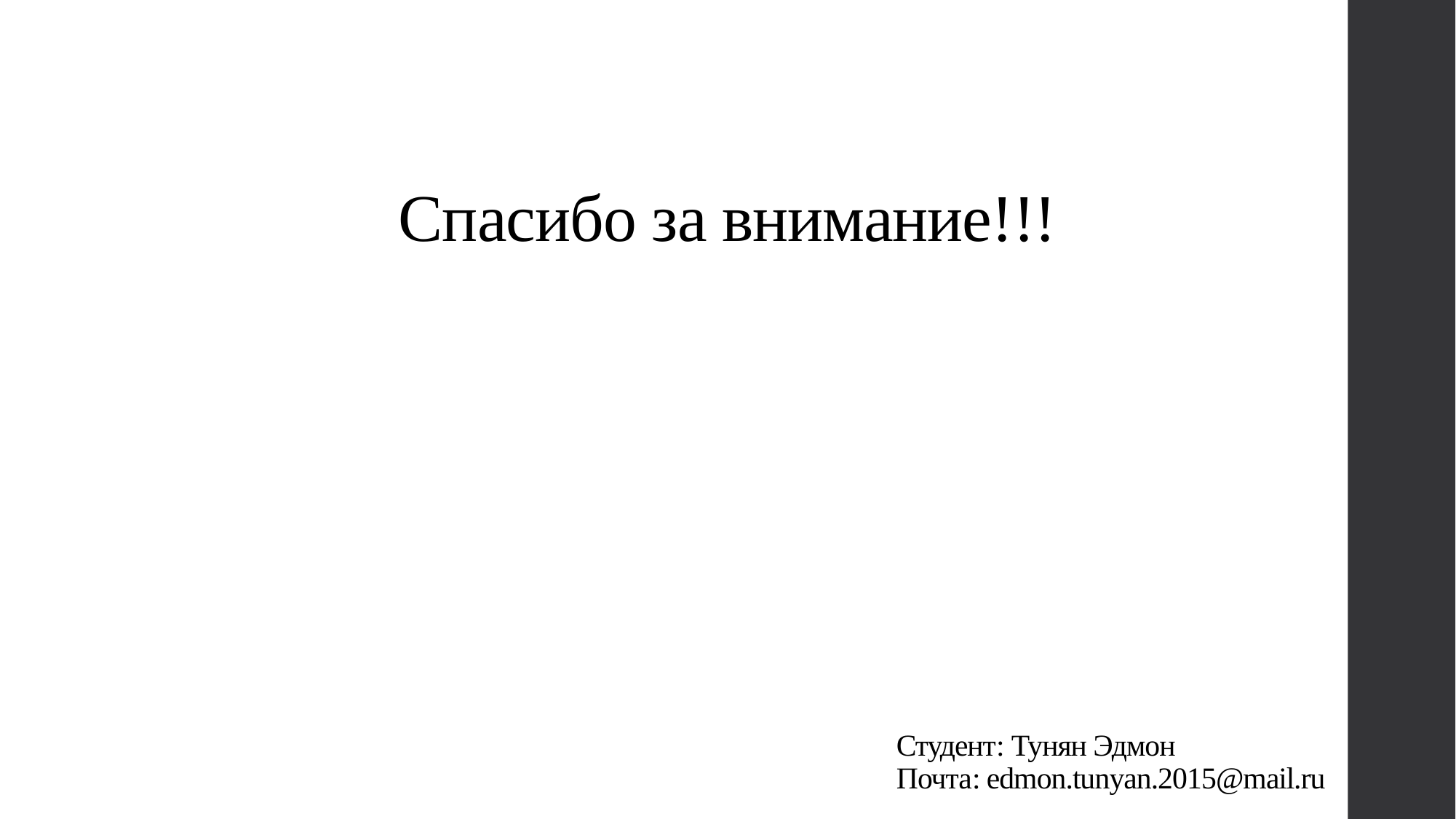

# Спасибо за внимание!!!
Студент: Тунян Эдмон
Почта: edmon.tunyan.2015@mail.ru